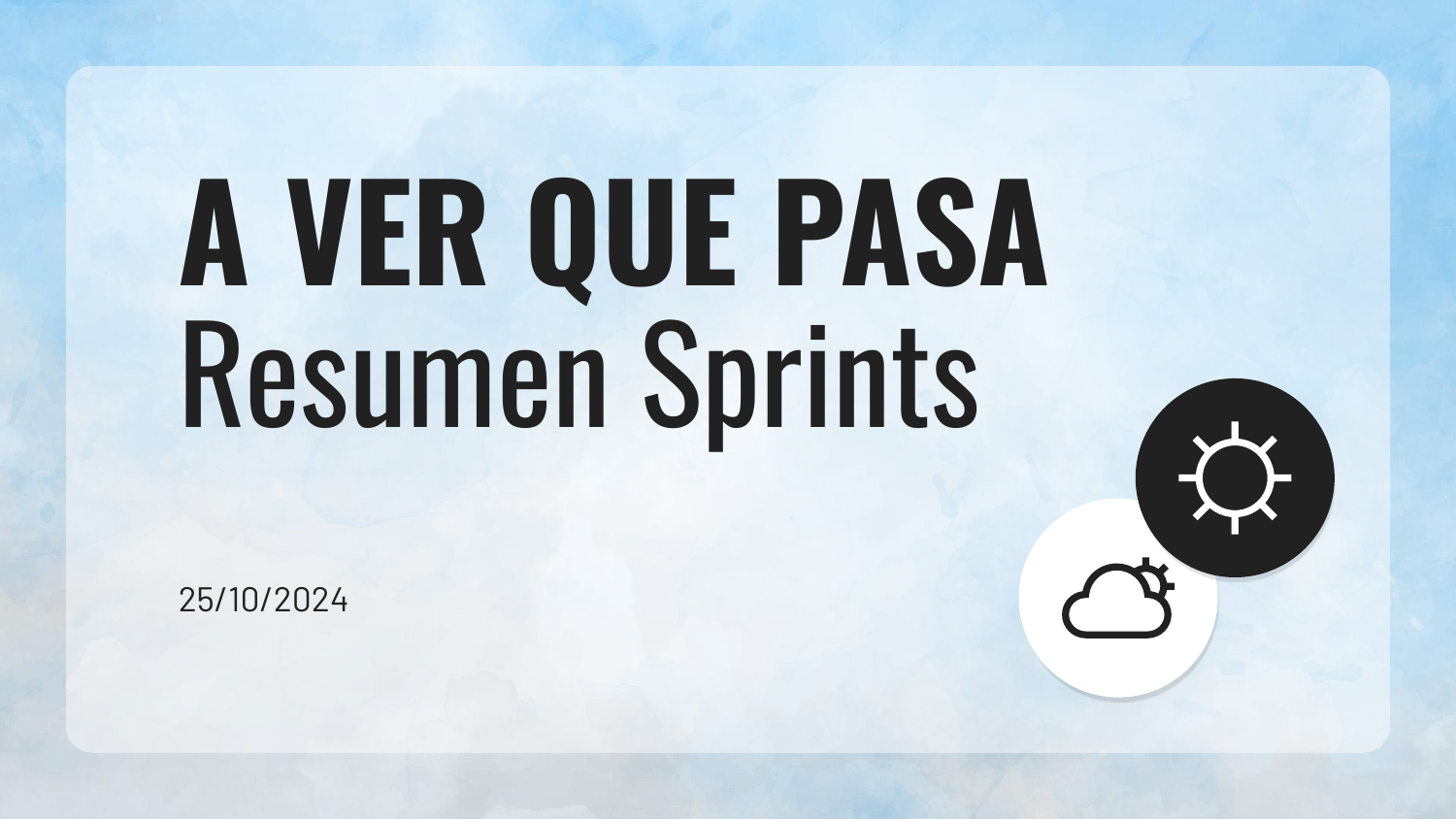

# A VER QUE PASA
Resumen Sprints

25/10/2024